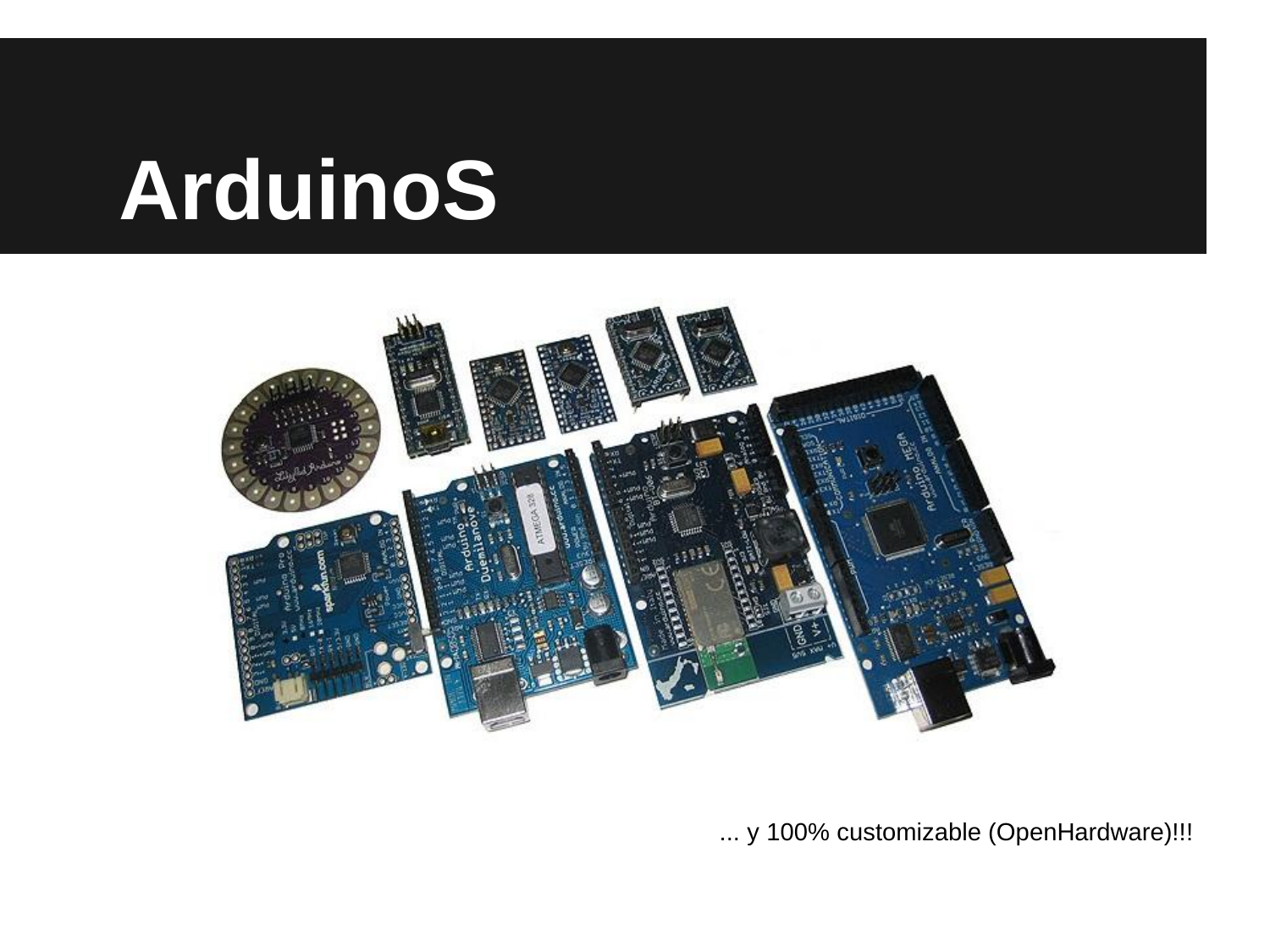

# ArduinoS

... y 100% customizable (OpenHardware)!!!